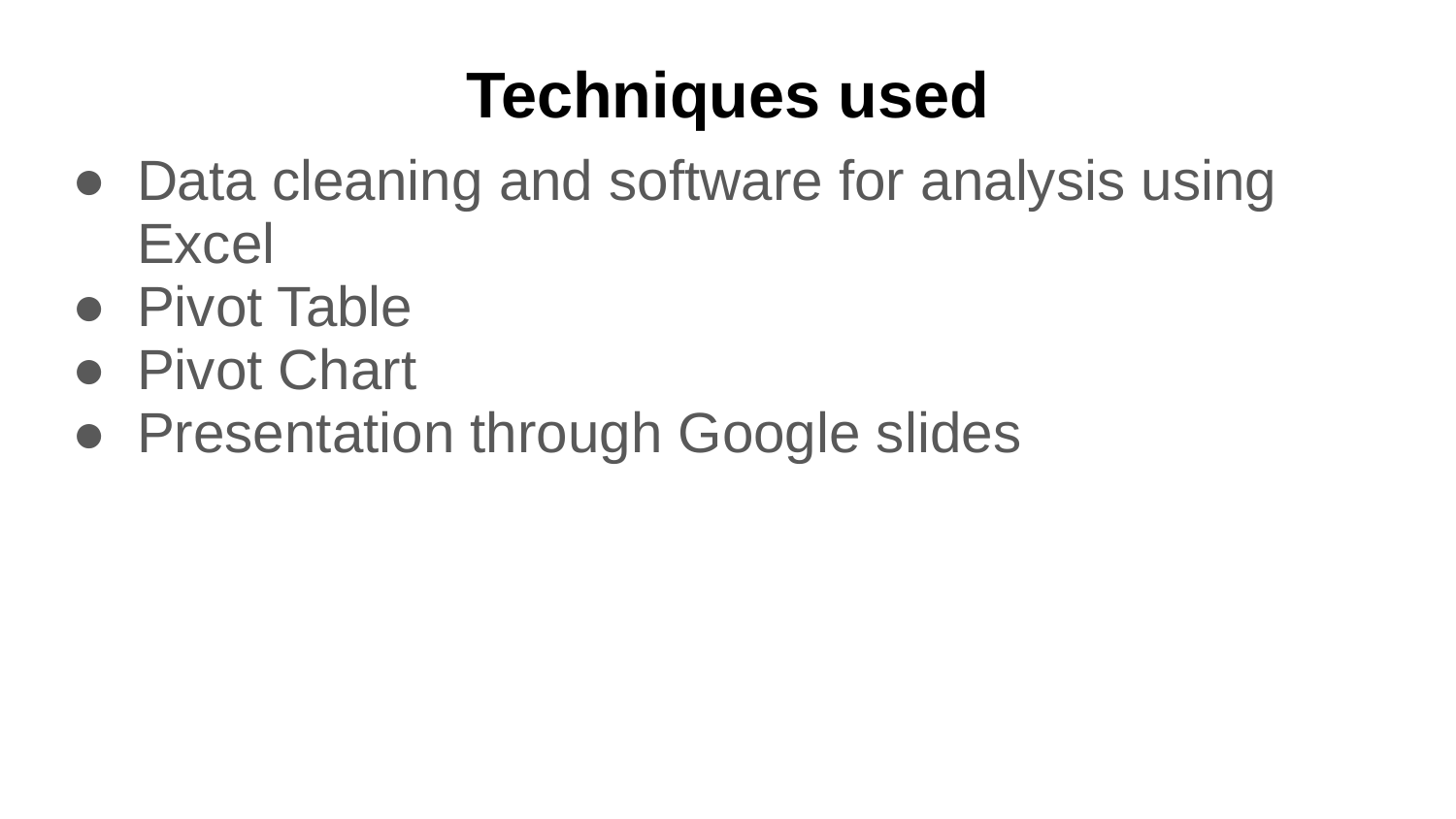

# Techniques used
Data cleaning and software for analysis using Excel
Pivot Table
Pivot Chart
Presentation through Google slides